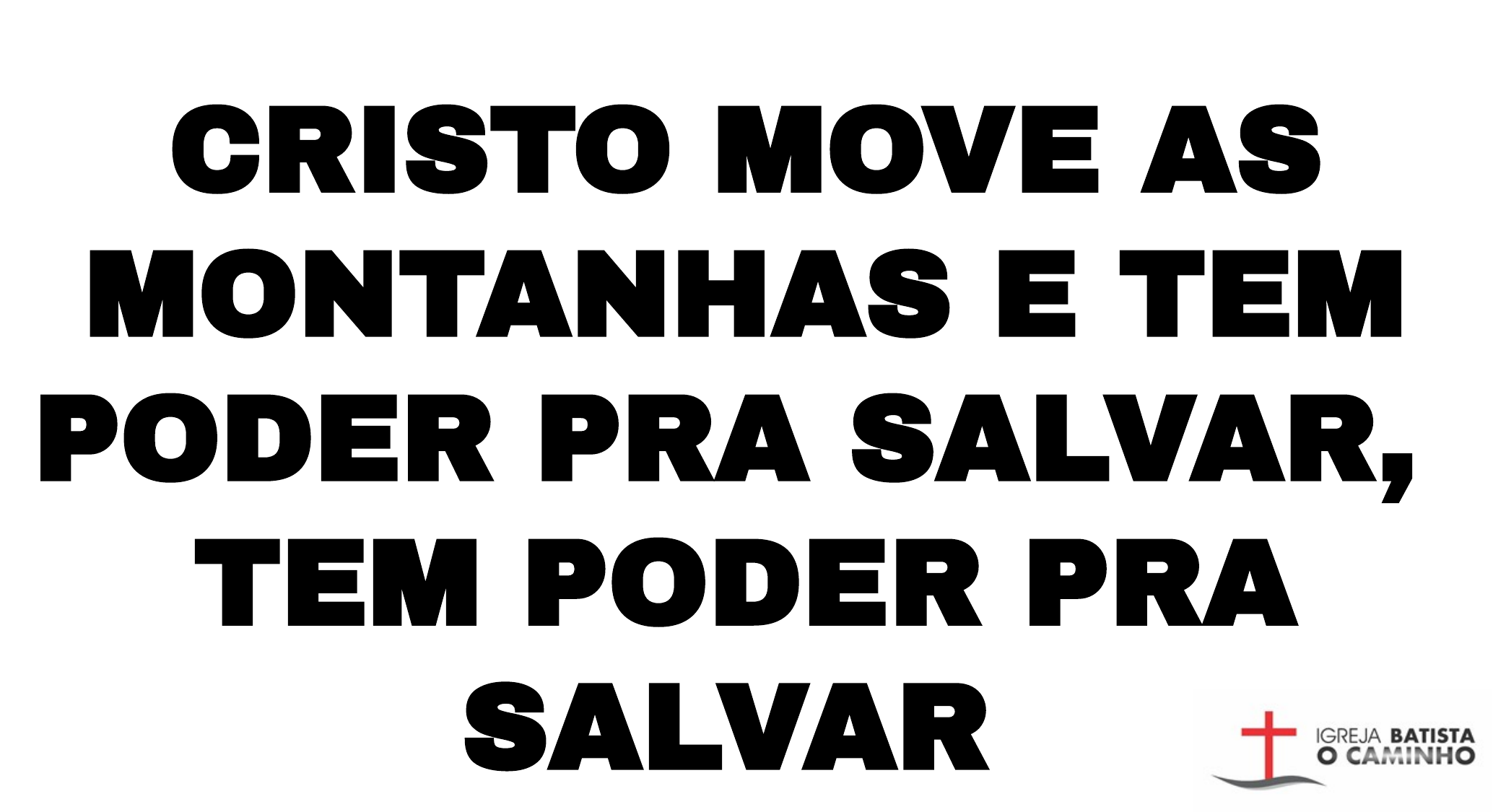

CRISTO MOVE AS MONTANHAS E TEM PODER PRA SALVAR,  TEM PODER PRA SALVAR